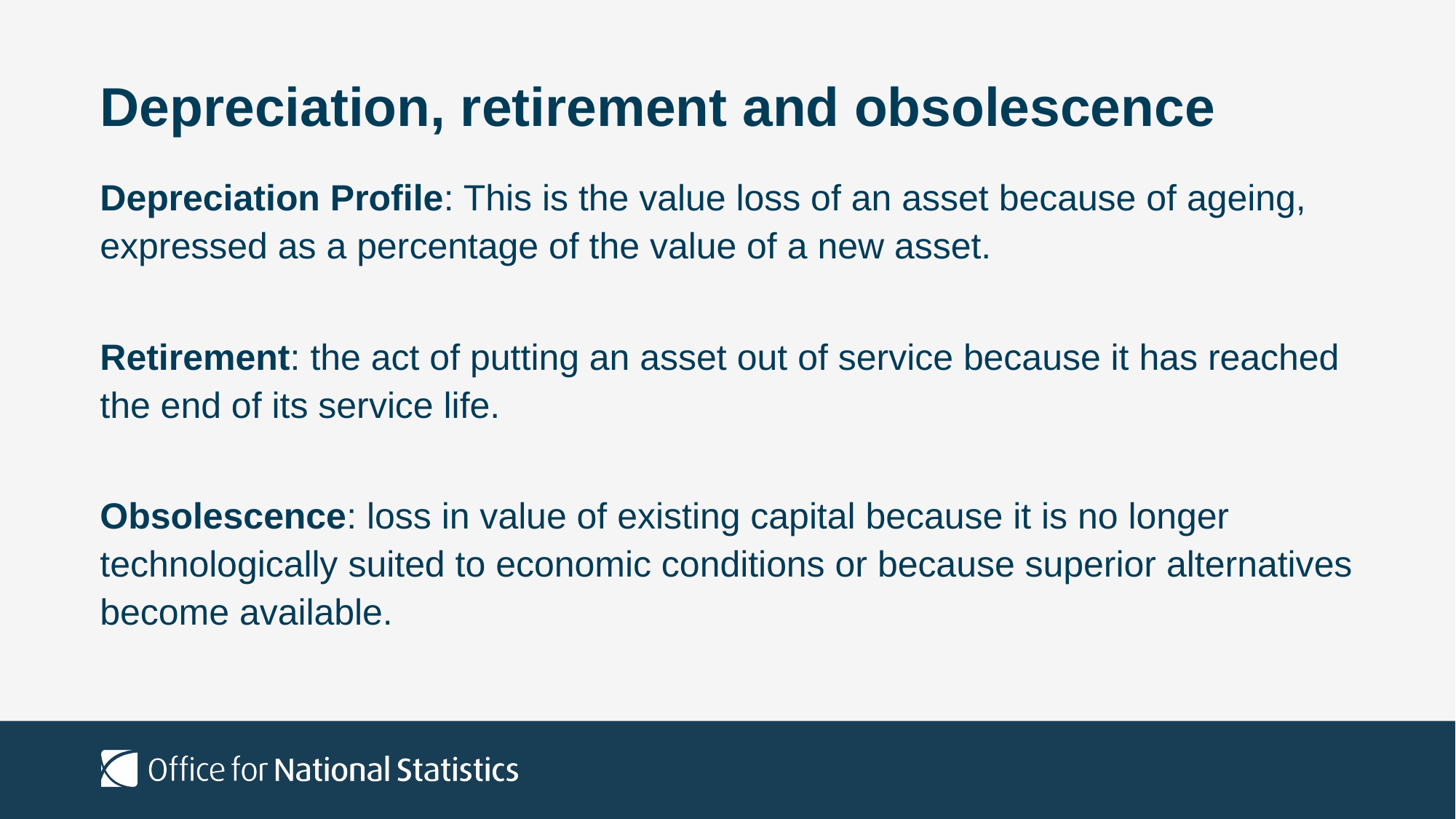

# Depreciation, retirement and obsolescence
Depreciation Profile: This is the value loss of an asset because of ageing, expressed as a percentage of the value of a new asset.

Retirement: the act of putting an asset out of service because it has reached the end of its service life.

Obsolescence: loss in value of existing capital because it is no longer technologically suited to economic conditions or because superior alternatives become available.

This is the price index of a capital good with regard to its age.
The age-price profile compares identical capital goods of different age at the same point in time
Empirical studies suggest age-price profiles are generally convex to the origin.  There are 2 types: straight line and geometric